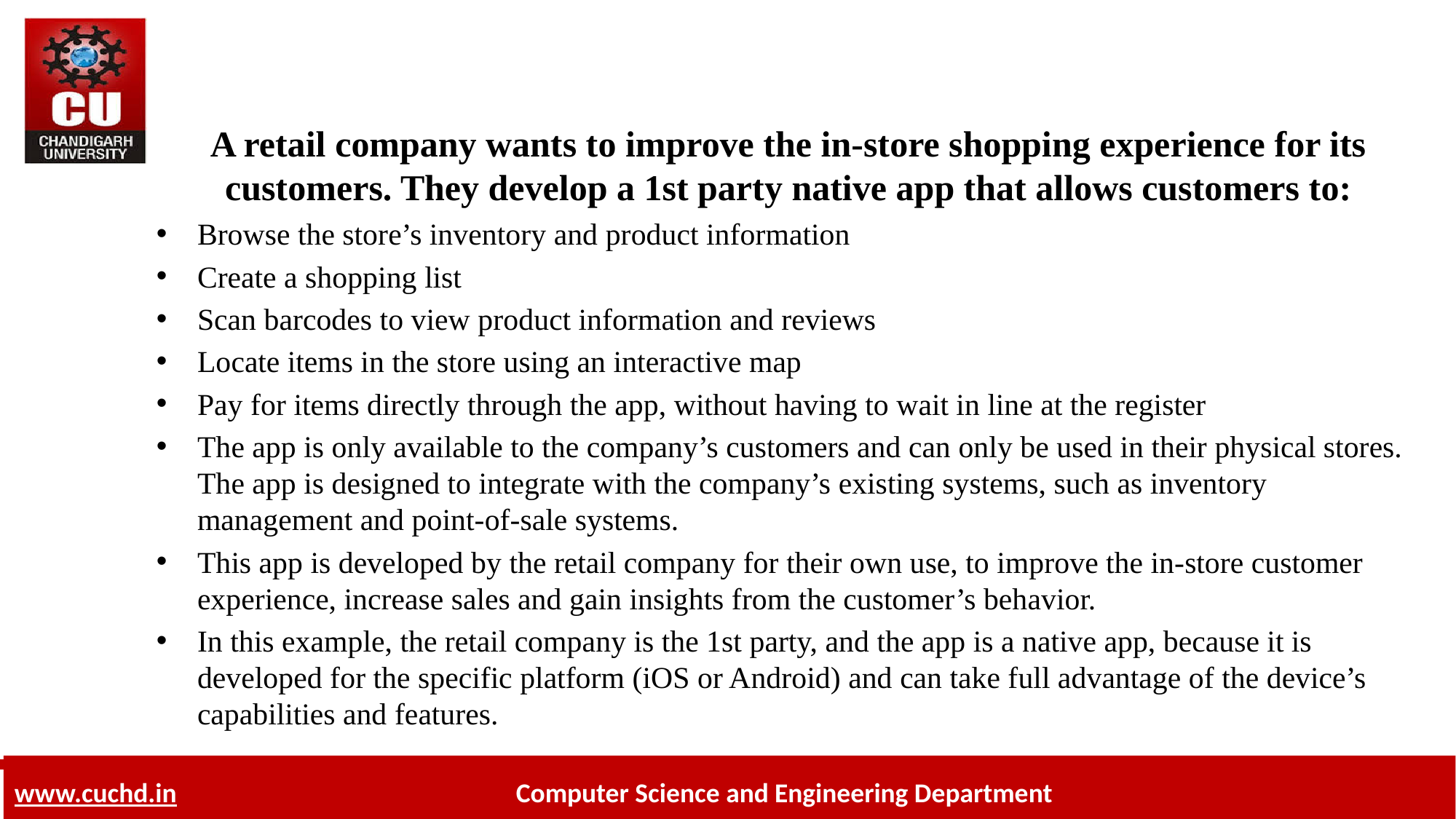

# A retail company wants to improve the in-store shopping experience for its customers. They develop a 1st party native app that allows customers to:
Browse the store’s inventory and product information
Create a shopping list
Scan barcodes to view product information and reviews
Locate items in the store using an interactive map
Pay for items directly through the app, without having to wait in line at the register
The app is only available to the company’s customers and can only be used in their physical stores. The app is designed to integrate with the company’s existing systems, such as inventory management and point-of-sale systems.
This app is developed by the retail company for their own use, to improve the in-store customer experience, increase sales and gain insights from the customer’s behavior.
In this example, the retail company is the 1st party, and the app is a native app, because it is developed for the specific platform (iOS or Android) and can take full advantage of the device’s capabilities and features.